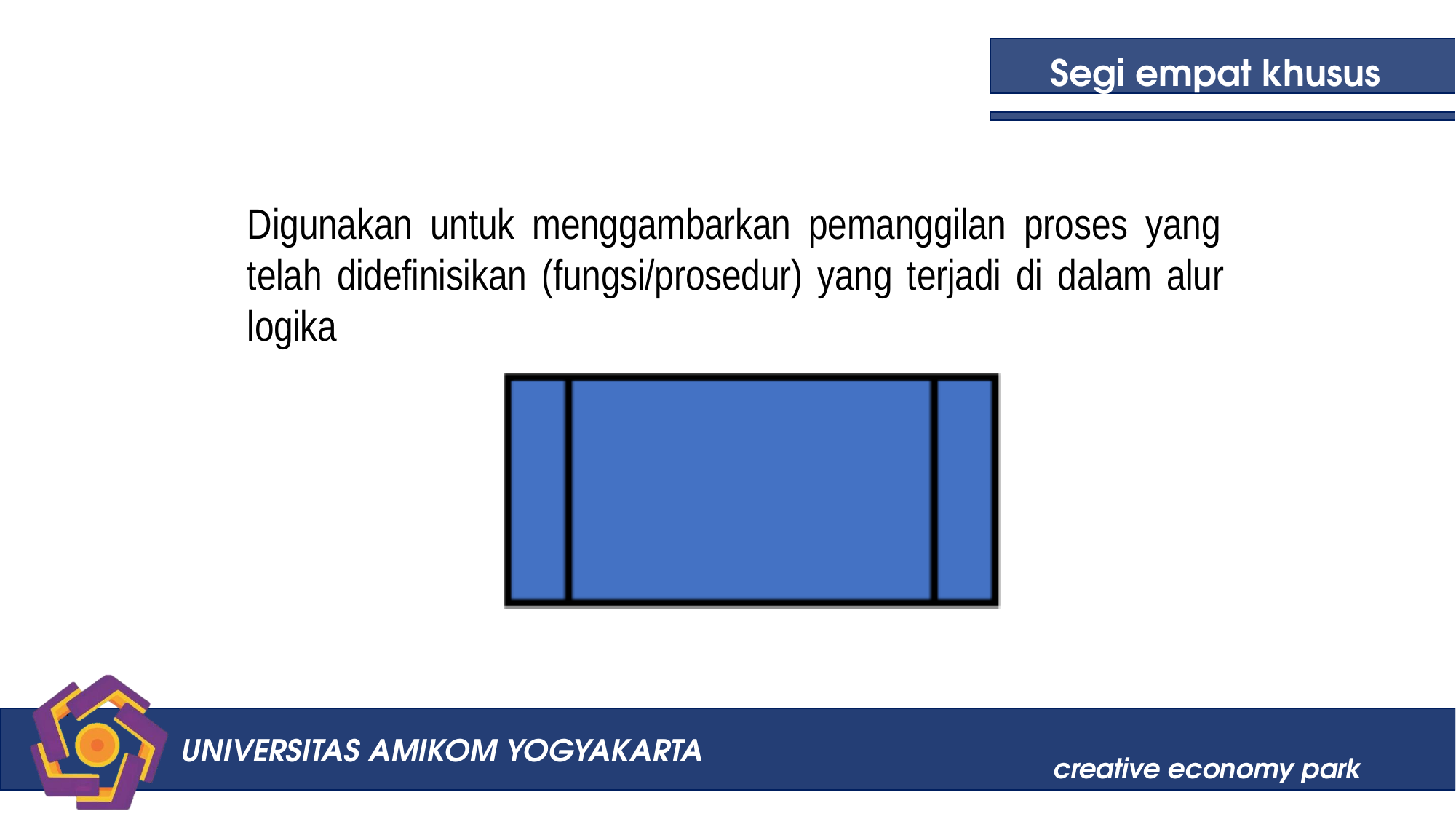

Segi empat khusus

Digunakan untuk menggambarkan pemanggilan proses yang  telah didefinisikan (fungsi/prosedur) yang terjadi di dalam alur  logika

UNIVERSITAS AMIKOM YOGYAKARTA
creative economy park